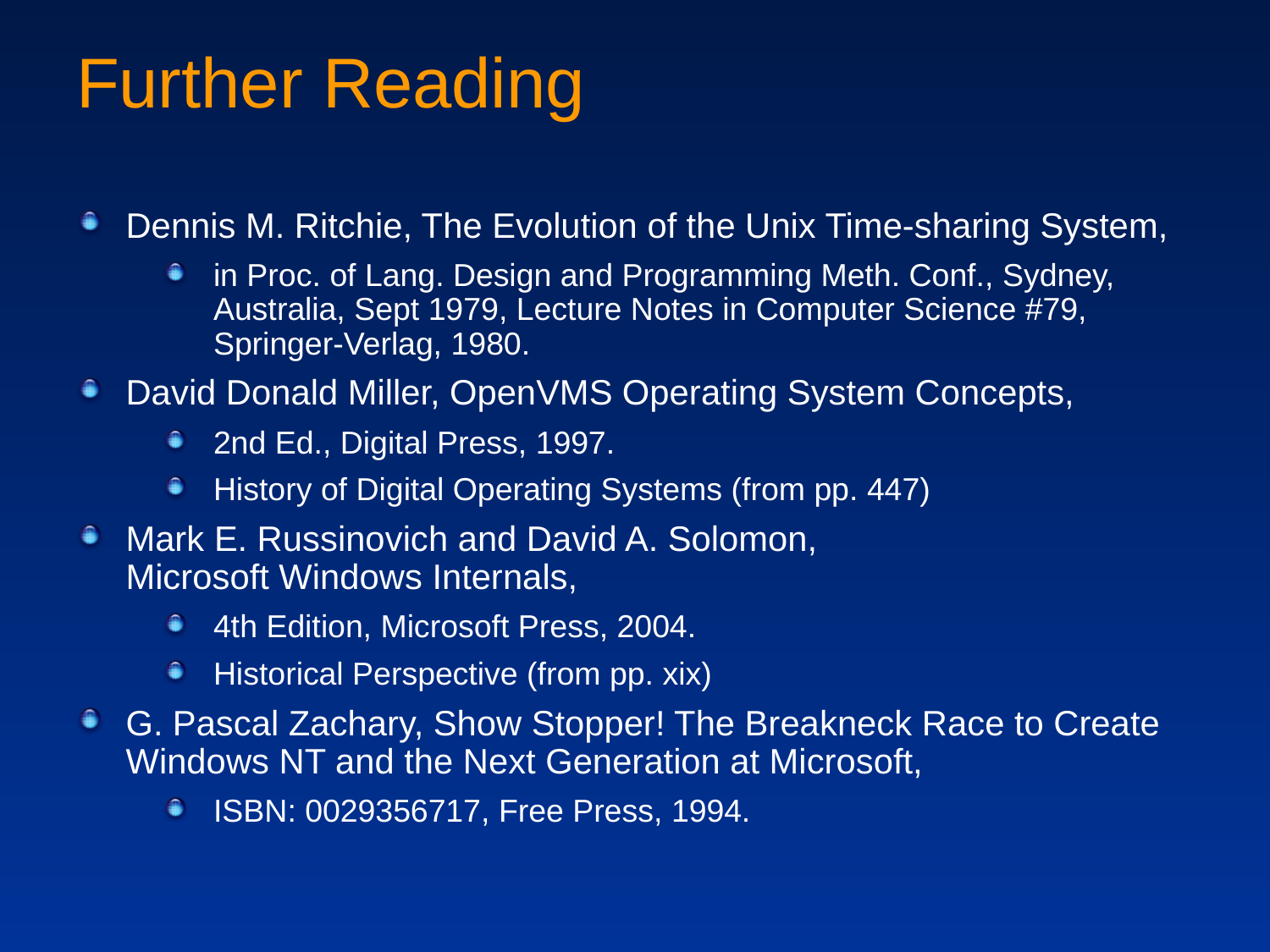

# Further Reading
Dennis M. Ritchie, The Evolution of the Unix Time-sharing System,
in Proc. of Lang. Design and Programming Meth. Conf., Sydney, Australia, Sept 1979, Lecture Notes in Computer Science #79, Springer-Verlag, 1980.
David Donald Miller, OpenVMS Operating System Concepts,
2nd Ed., Digital Press, 1997.
History of Digital Operating Systems (from pp. 447)
Mark E. Russinovich and David A. Solomon,
Microsoft Windows Internals,
4th Edition, Microsoft Press, 2004.
Historical Perspective (from pp. xix)
G. Pascal Zachary, Show Stopper! The Breakneck Race to Create Windows NT and the Next Generation at Microsoft,
ISBN: 0029356717, Free Press, 1994.